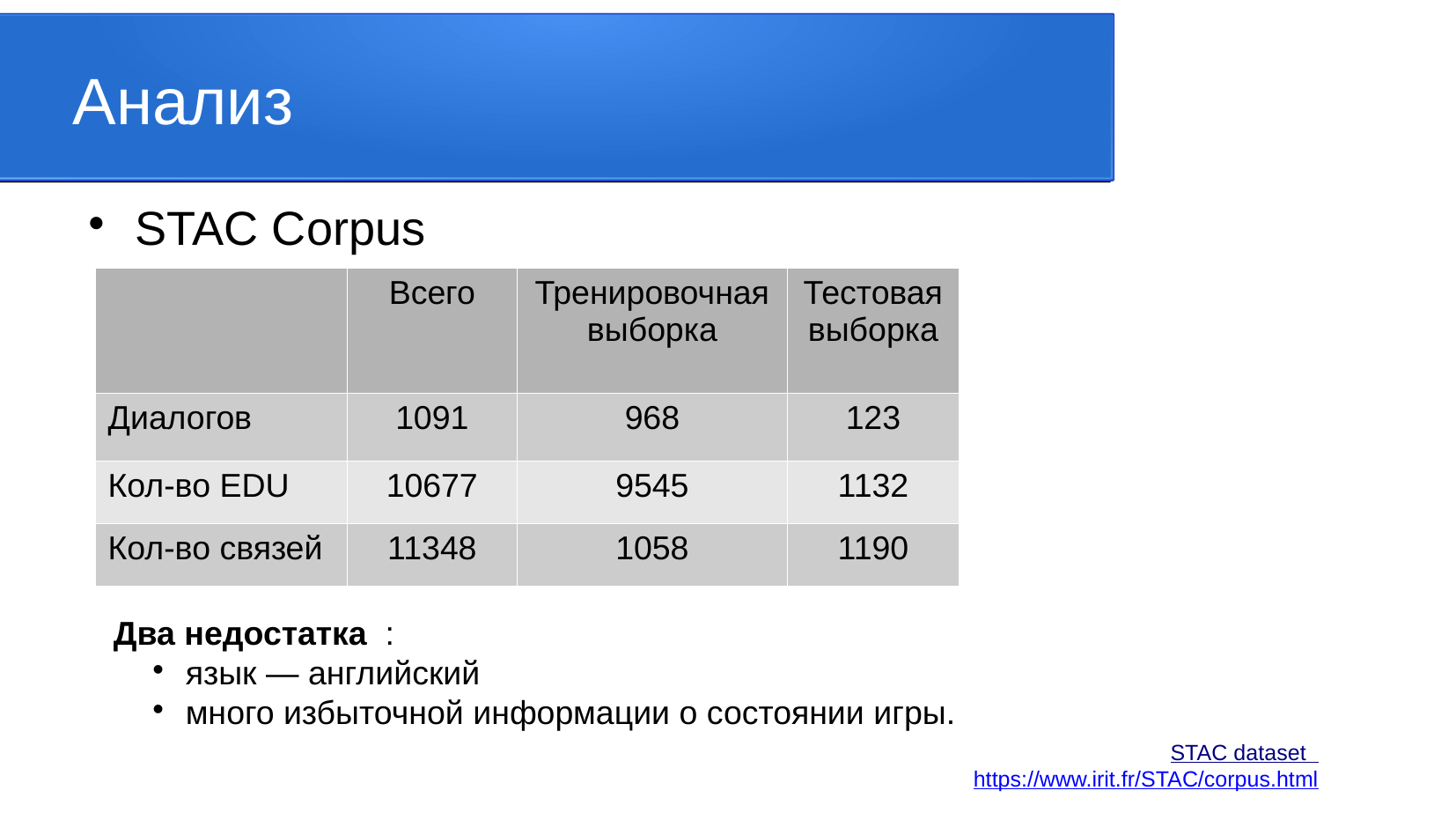

Анализ
STAC Corpus

|  | Всего | Тренировочная выборка | Тестовая выборка |
| --- | --- | --- | --- |
| Диалогов | 1091 | 968 | 123 |
| Кол-во EDU | 10677 | 9545 | 1132 |
| Кол-во связей | 11348 | 1058 | 1190 |
Два недостатка  :
язык — английский
много избыточной информации о состоянии игры.
STAC dataset
https://www.irit.fr/STAC/corpus.html